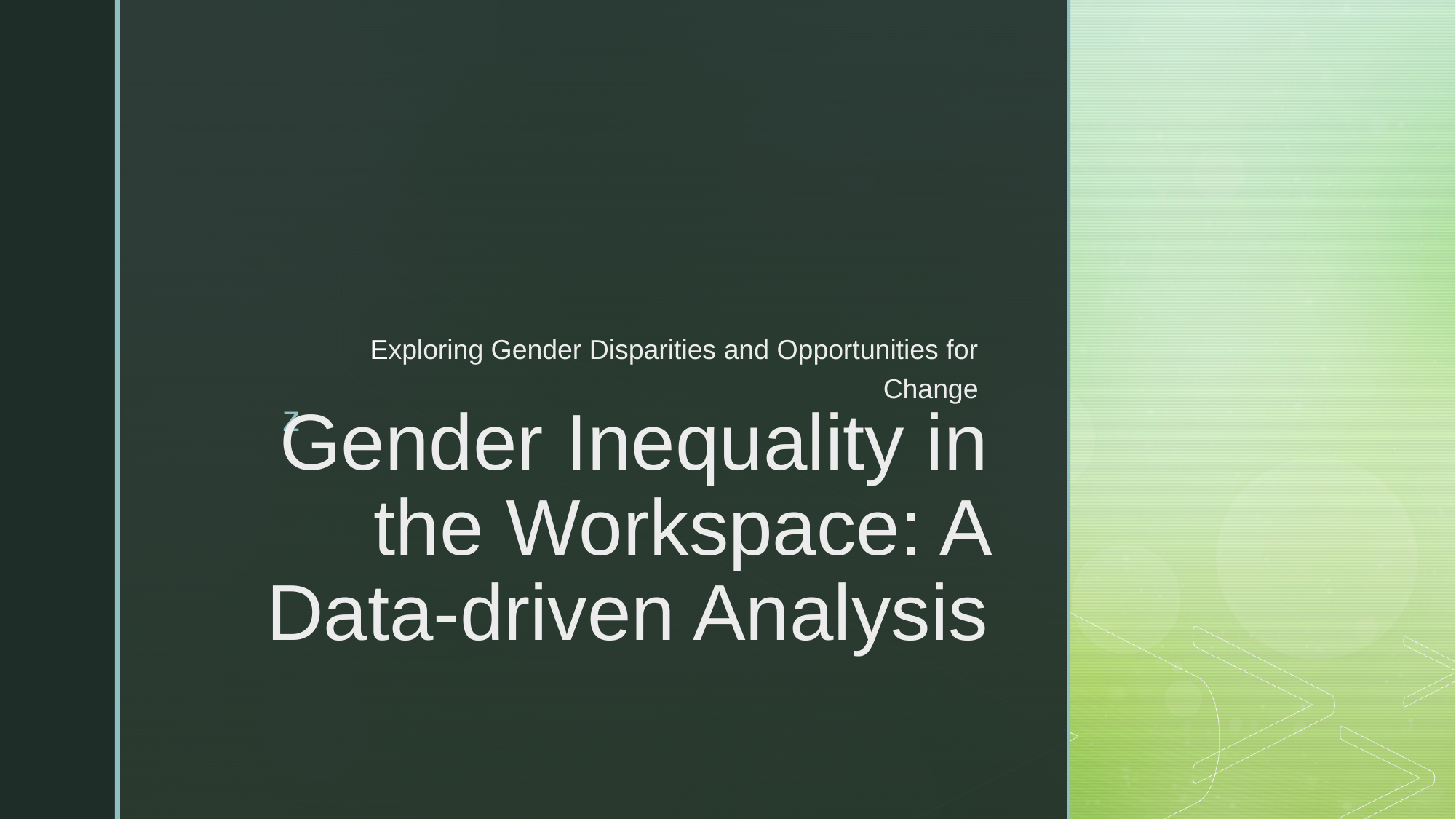

Exploring Gender Disparities and Opportunities for Change
# Gender Inequality in the Workspace: A Data-driven Analysis